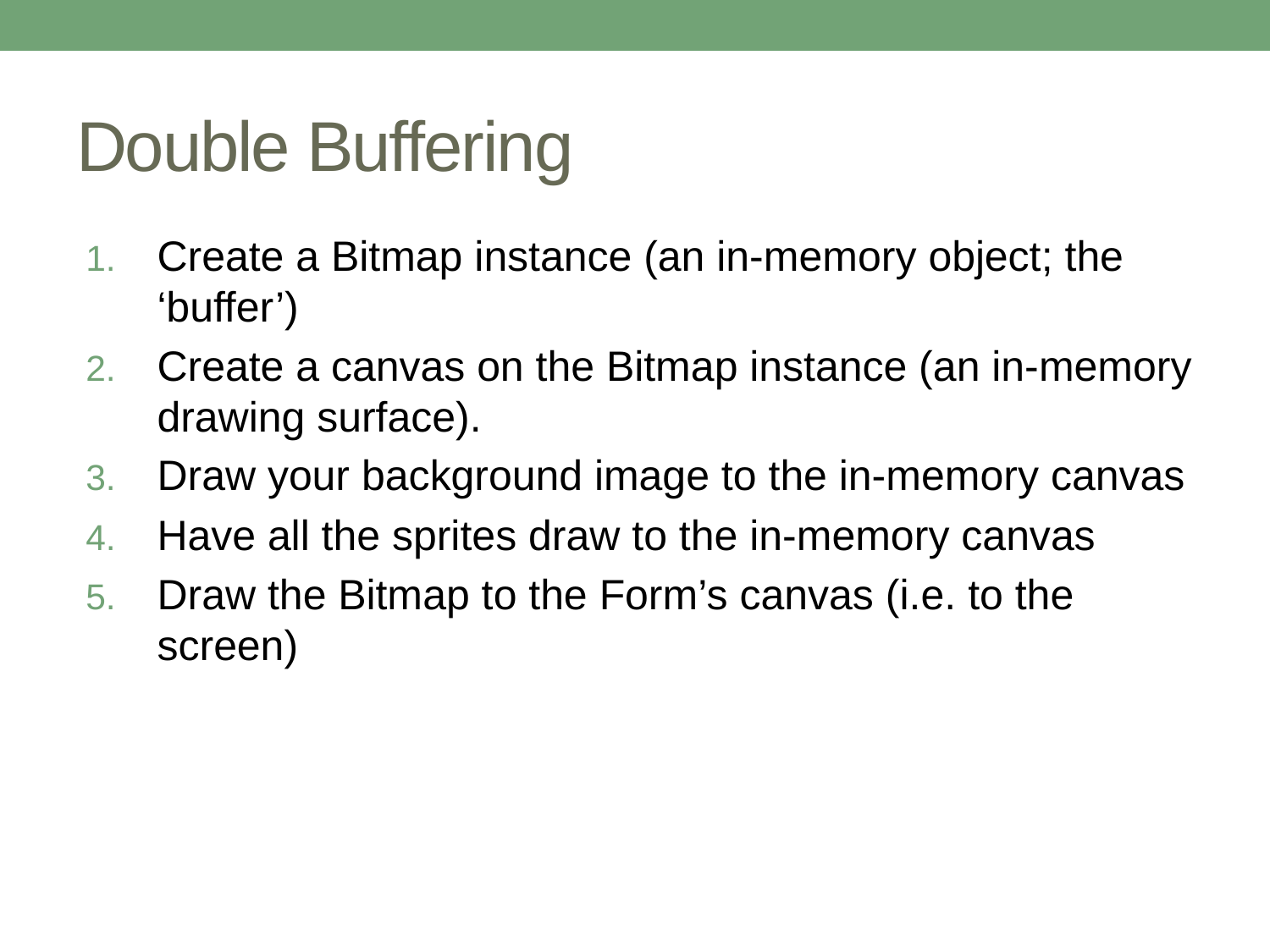

# Double Buffering
Create a Bitmap instance (an in-memory object; the ‘buffer’)
Create a canvas on the Bitmap instance (an in-memory drawing surface).
Draw your background image to the in-memory canvas
Have all the sprites draw to the in-memory canvas
Draw the Bitmap to the Form’s canvas (i.e. to the screen)